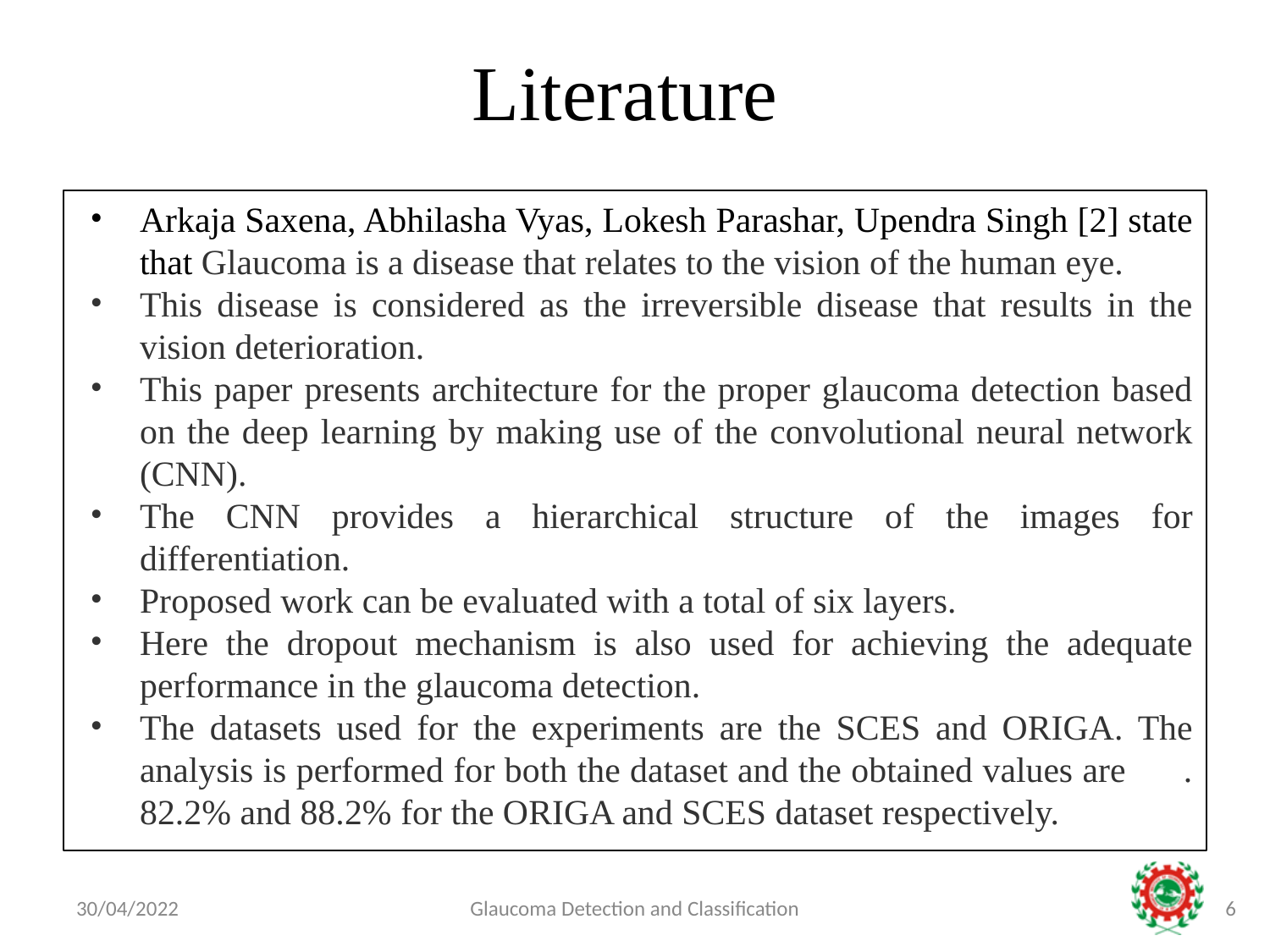

# Literature
Arkaja Saxena, Abhilasha Vyas, Lokesh Parashar, Upendra Singh [2] state that Glaucoma is a disease that relates to the vision of the human eye.
This disease is considered as the irreversible disease that results in the vision deterioration.
This paper presents architecture for the proper glaucoma detection based on the deep learning by making use of the convolutional neural network (CNN).
The CNN provides a hierarchical structure of the images for differentiation.
Proposed work can be evaluated with a total of six layers.
Here the dropout mechanism is also used for achieving the adequate performance in the glaucoma detection.
The datasets used for the experiments are the SCES and ORIGA. The analysis is performed for both the dataset and the obtained values are      . 82.2% and 88.2% for the ORIGA and SCES dataset respectively.

30/04/2022
Glaucoma Detection and Classification
6